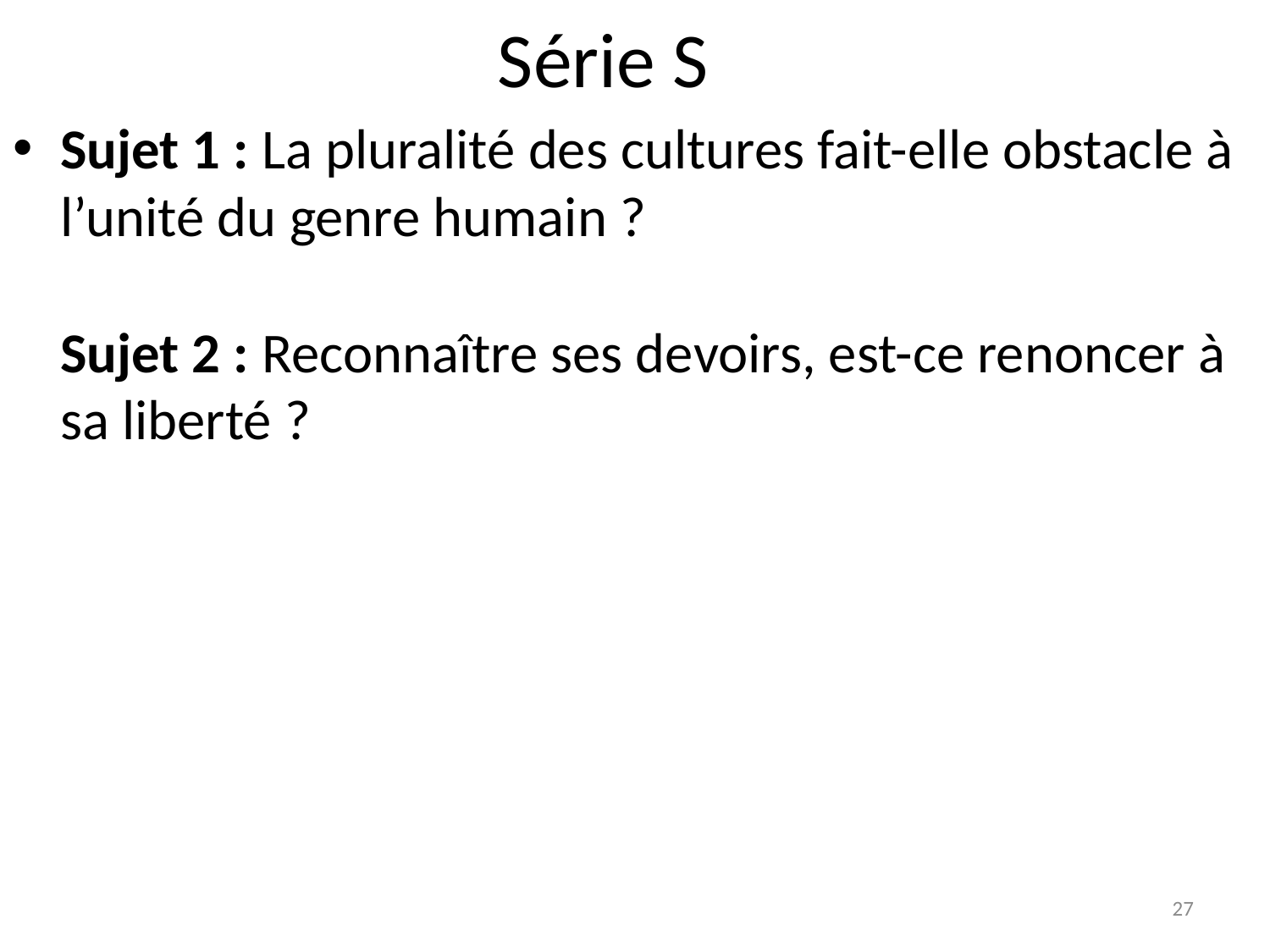

# Série S
Sujet 1 : La pluralité des cultures fait-elle obstacle à l’unité du genre humain ?
Sujet 2 : Reconnaître ses devoirs, est-ce renoncer à sa liberté ?
27